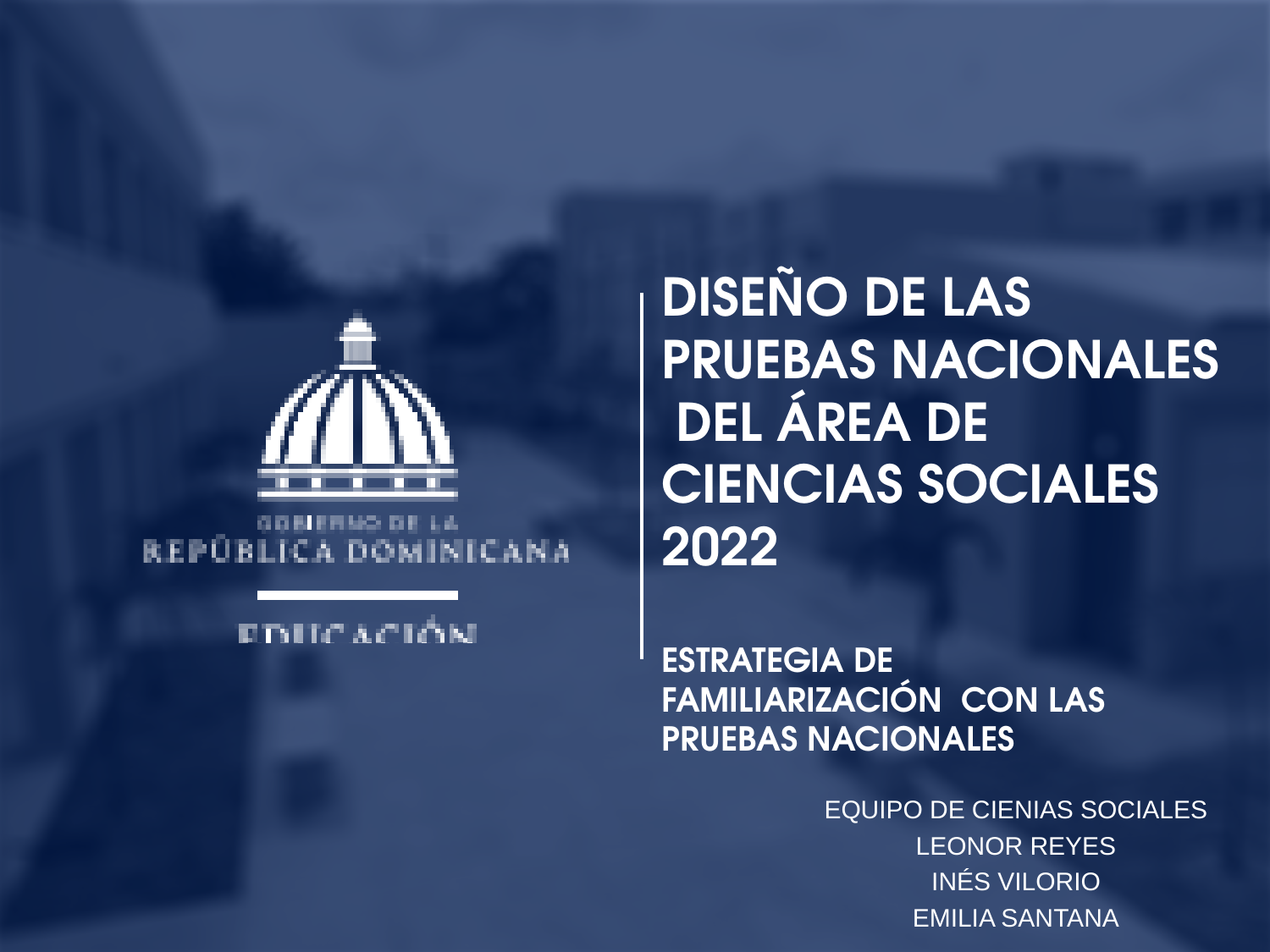

# DISEÑO DE LAS PRUEBAS NACIONALES  DEL ÁREA DE CIENCIAS SOCIALES  2022
ESTRATEGIA DE FAMILIARIZACIÓN  CON LAS PRUEBAS NACIONALES
EQUIPO DE CIENIAS SOCIALES
LEONOR REYES
INÉS VILORIO
EMILIA SANTANA